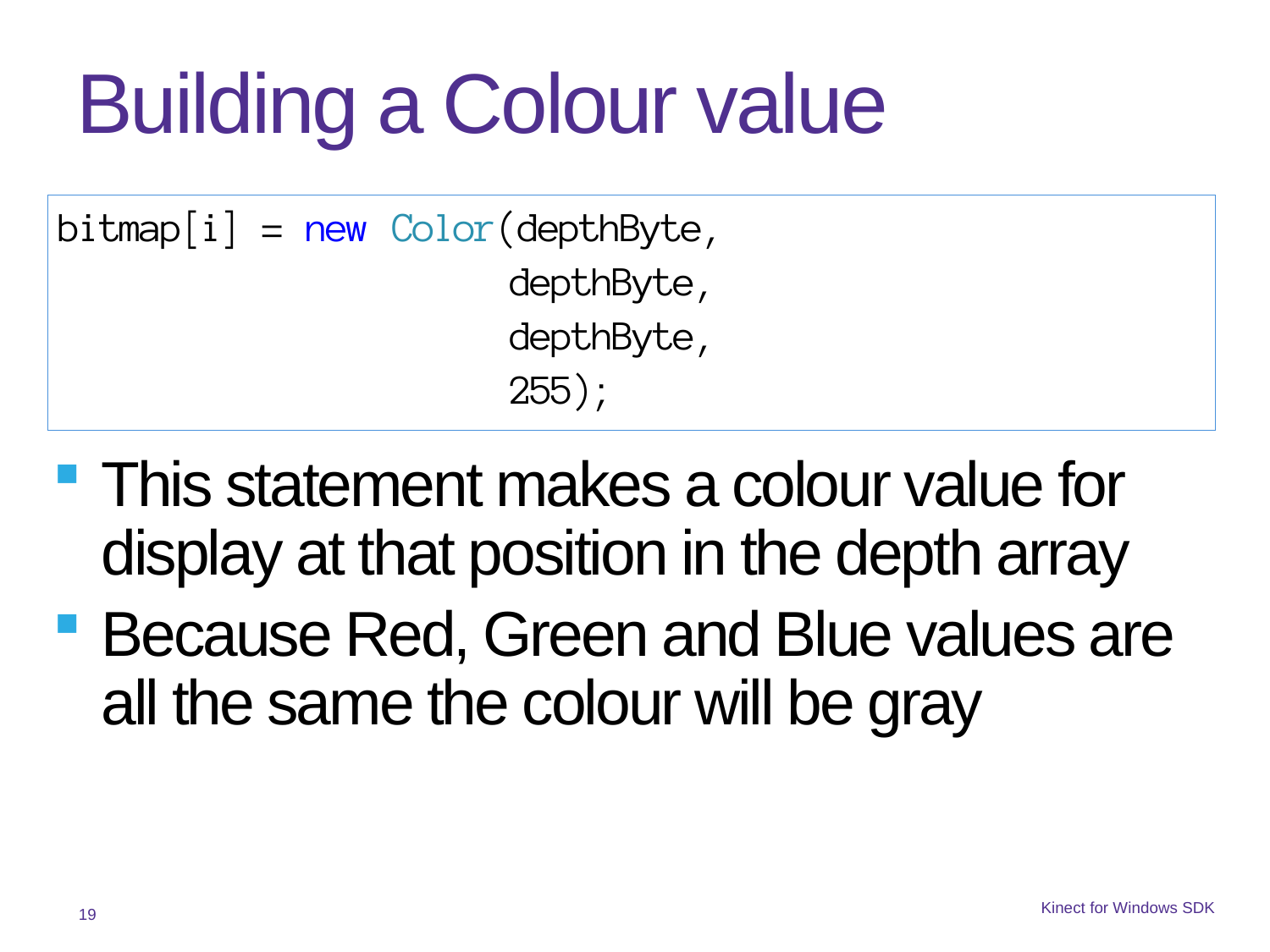

# Building a Colour value
bitmap[i] = new Color(depthByte,
                      depthByte,
                      depthByte,
                      255);
This statement makes a colour value for display at that position in the depth array
Because Red, Green and Blue values are all the same the colour will be gray
19